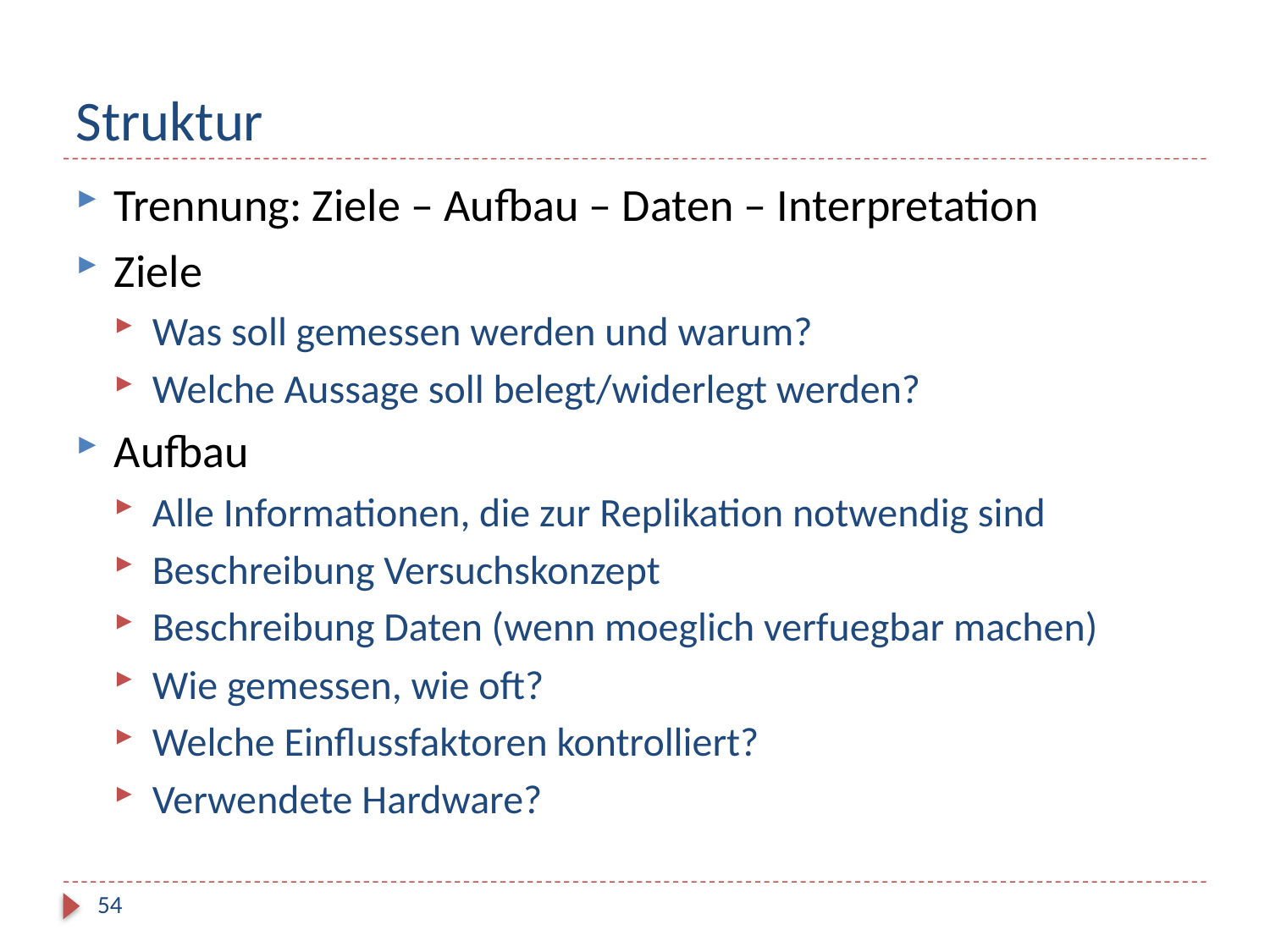

# Struktur
Trennung: Ziele – Aufbau – Daten – Interpretation
Ziele
Was soll gemessen werden und warum?
Welche Aussage soll belegt/widerlegt werden?
Aufbau
Alle Informationen, die zur Replikation notwendig sind
Beschreibung Versuchskonzept
Beschreibung Daten (wenn moeglich verfuegbar machen)
Wie gemessen, wie oft?
Welche Einflussfaktoren kontrolliert?
Verwendete Hardware?
54